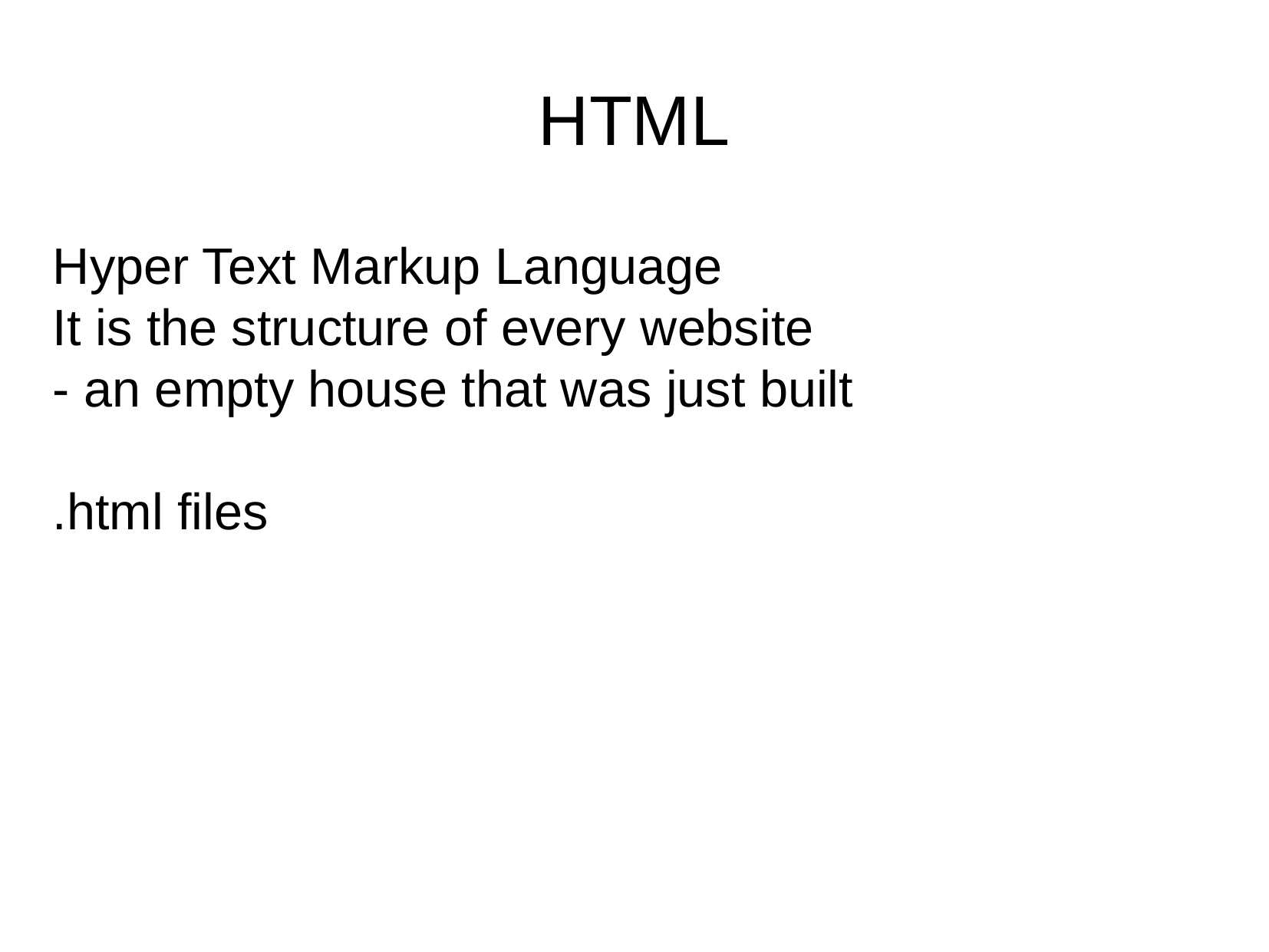

HTML
Hyper Text Markup Language
It is the structure of every website
- an empty house that was just built

.html files